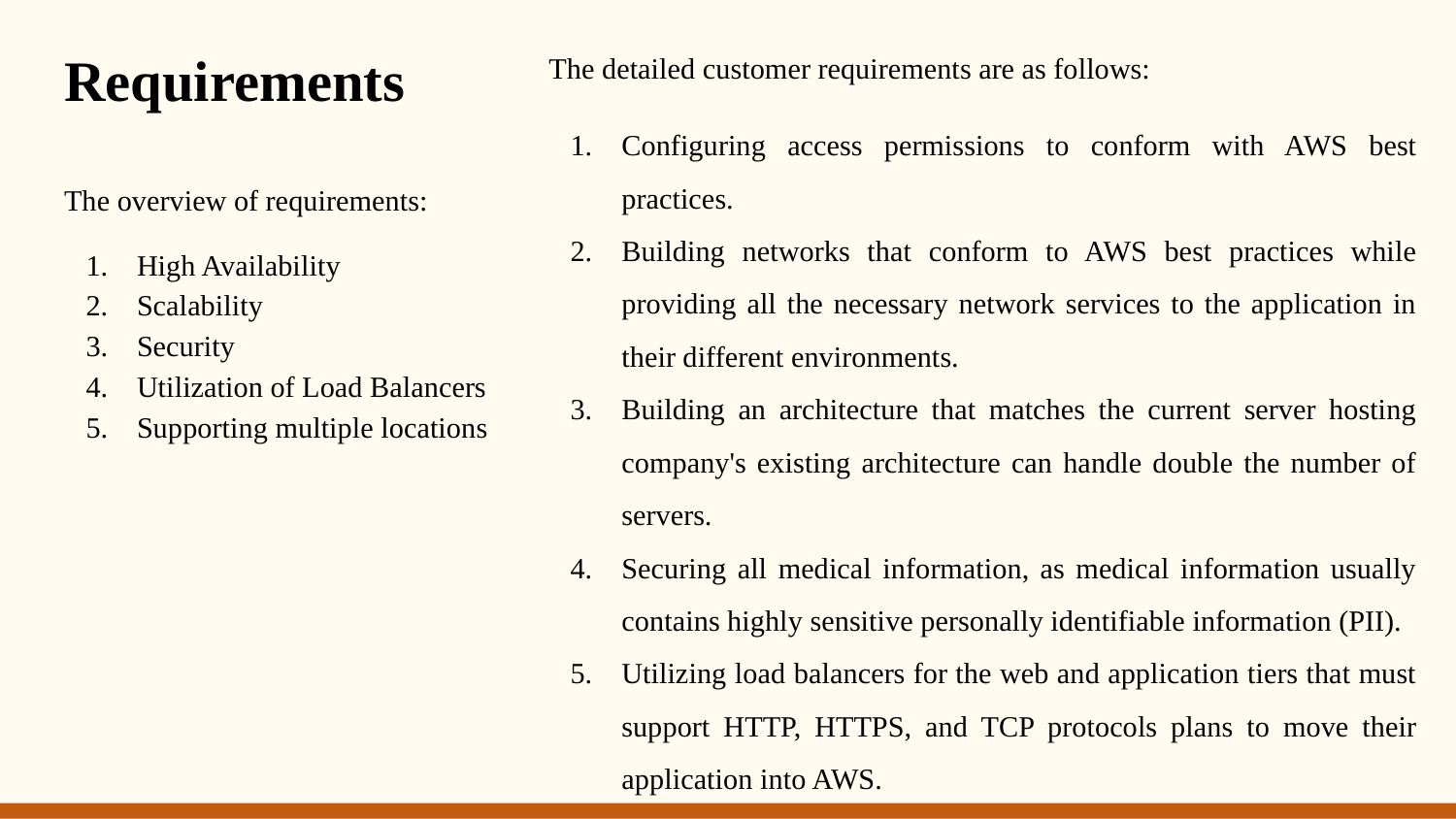

# Requirements
The detailed customer requirements are as follows:
Configuring access permissions to conform with AWS best practices.
Building networks that conform to AWS best practices while providing all the necessary network services to the application in their different environments.
Building an architecture that matches the current server hosting company's existing architecture can handle double the number of servers.
Securing all medical information, as medical information usually contains highly sensitive personally identifiable information (PII).
Utilizing load balancers for the web and application tiers that must support HTTP, HTTPS, and TCP protocols plans to move their application into AWS.

The overview of requirements:
High Availability
Scalability
Security
Utilization of Load Balancers
Supporting multiple locations